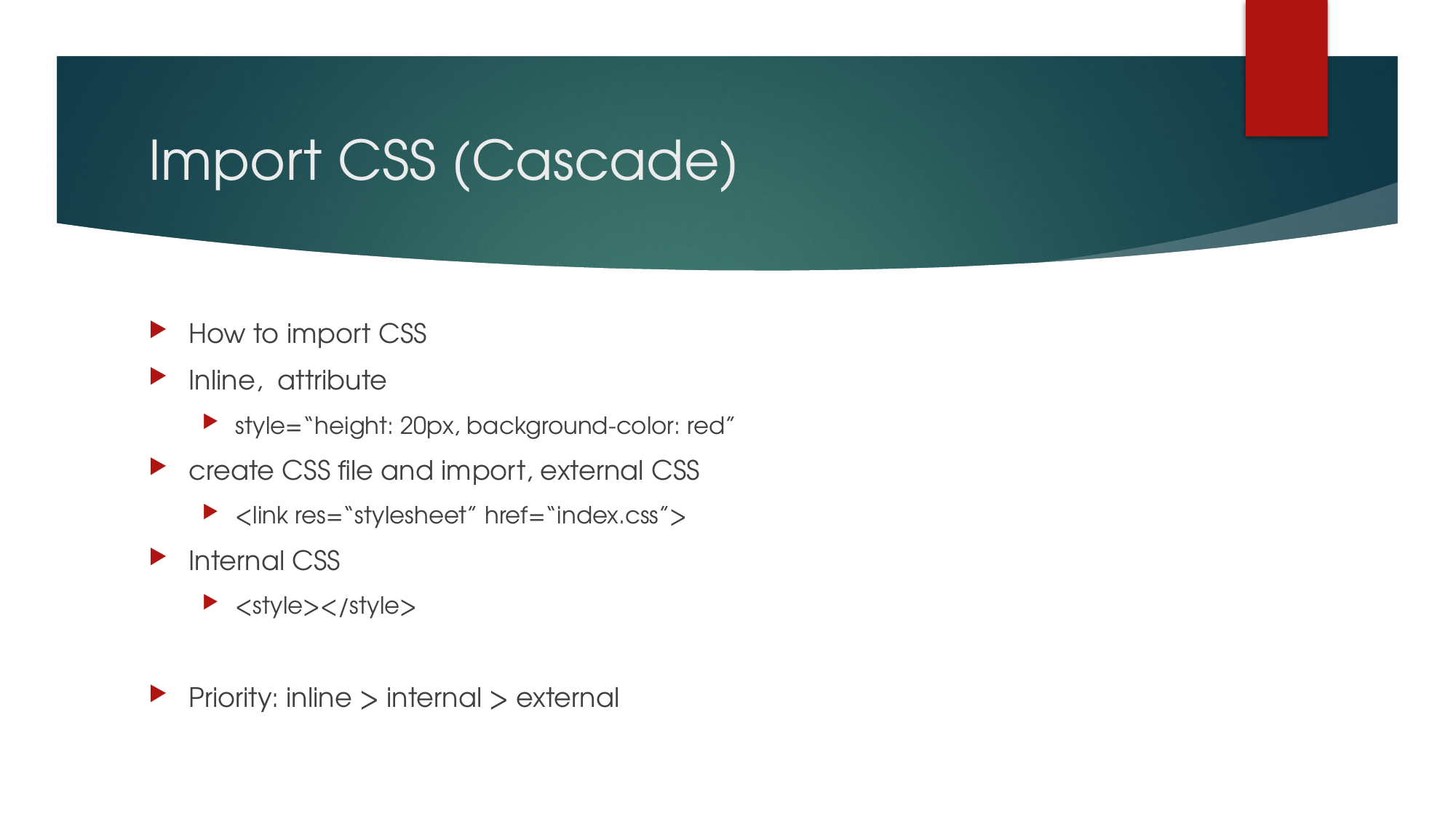

# Import CSS (Cascade)
How to import CSS
Inline,  attribute
style=“height: 20px, background-color: red”
create CSS file and import, external CSS
<link res=“stylesheet” href=“index.css”>
Internal CSS
<style></style>

Priority: inline > internal > external